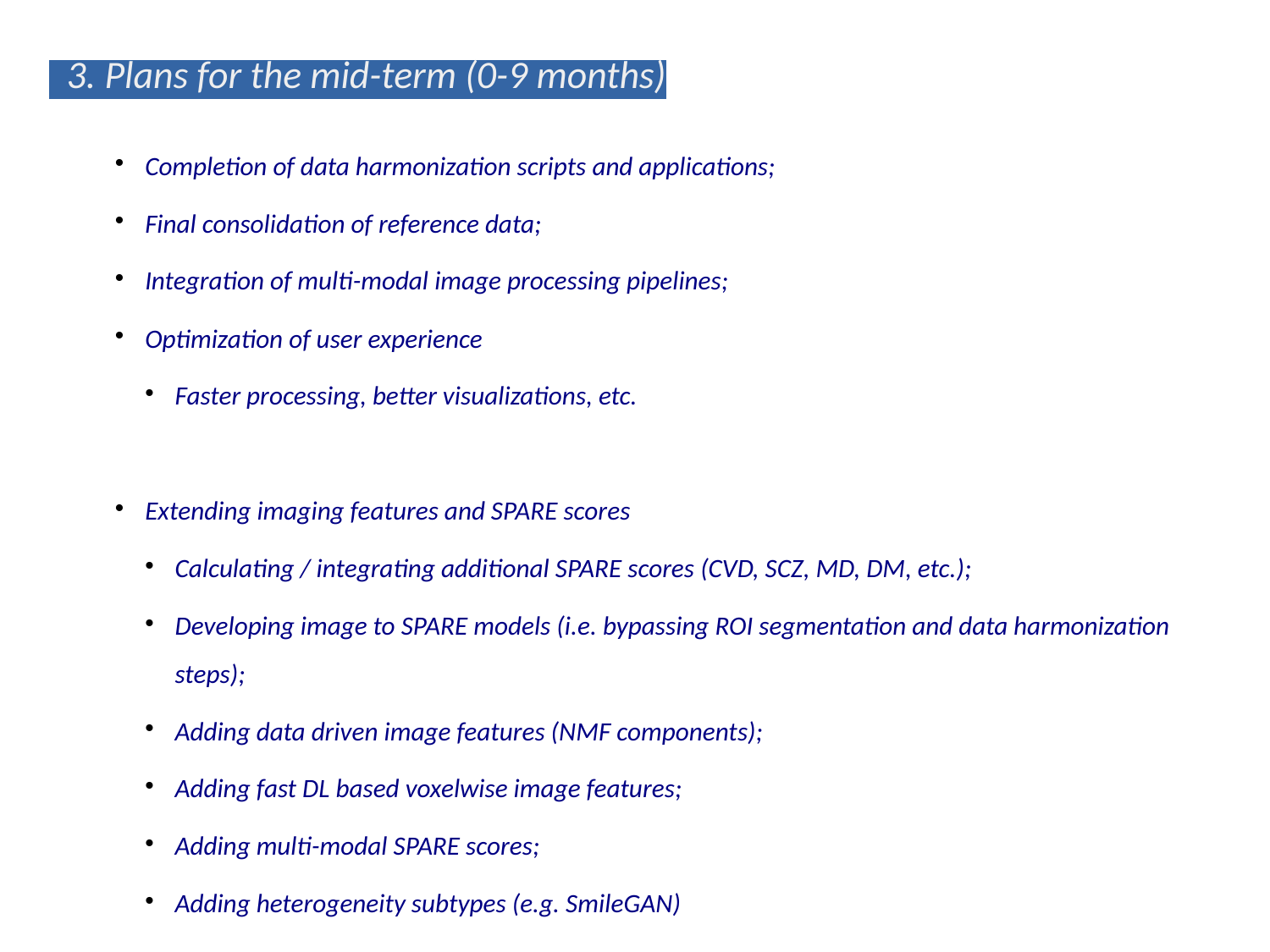

3. Plans for the mid-term (0-9 months)
Completion of data harmonization scripts and applications;
Final consolidation of reference data;
Integration of multi-modal image processing pipelines;
Optimization of user experience
Faster processing, better visualizations, etc.

Extending imaging features and SPARE scores
Calculating / integrating additional SPARE scores (CVD, SCZ, MD, DM, etc.);
Developing image to SPARE models (i.e. bypassing ROI segmentation and data harmonization steps);
Adding data driven image features (NMF components);
Adding fast DL based voxelwise image features;
Adding multi-modal SPARE scores;
Adding heterogeneity subtypes (e.g. SmileGAN)